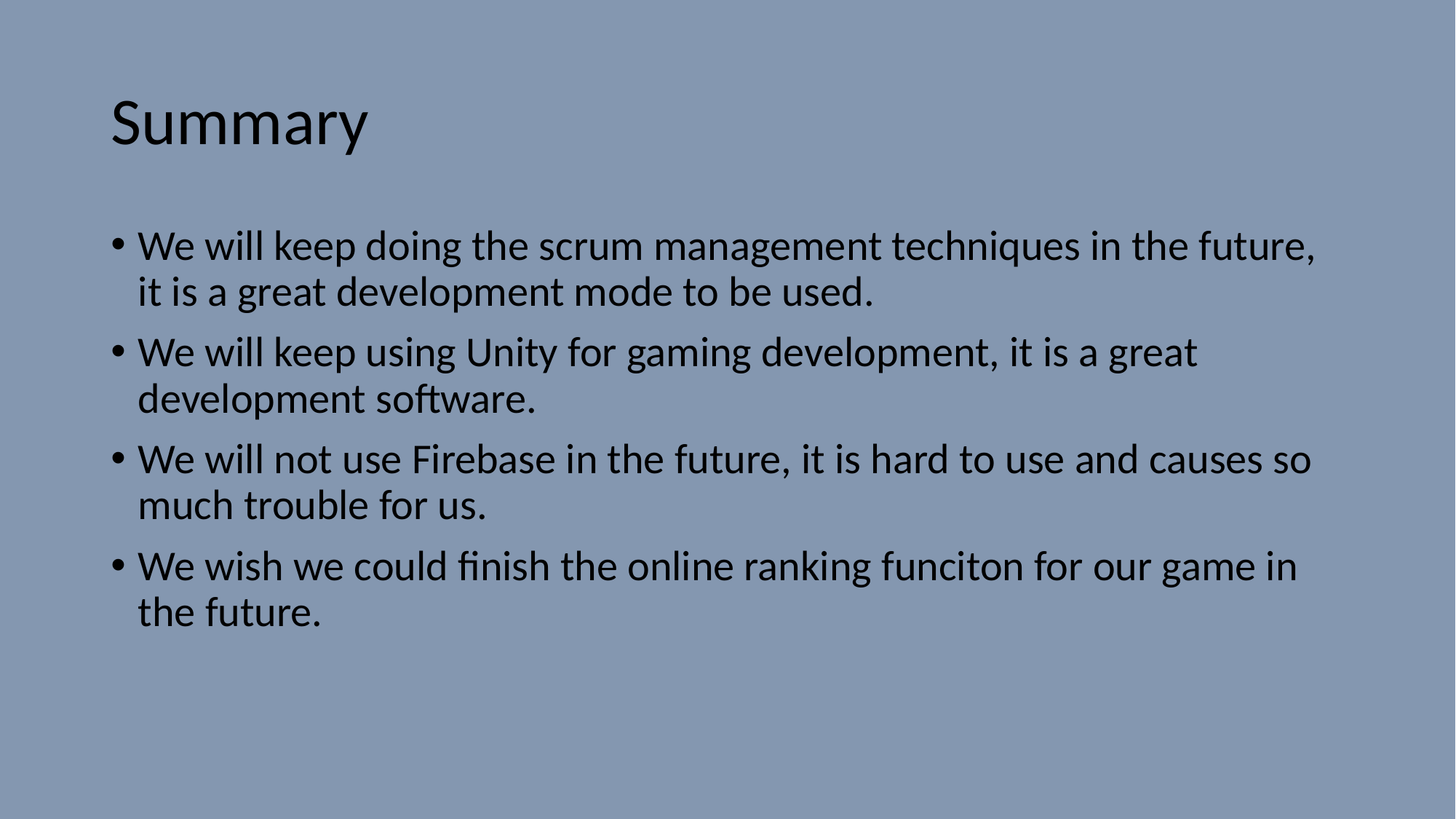

# Summary
We will keep doing the scrum management techniques in the future, it is a great development mode to be used.
We will keep using Unity for gaming development, it is a great development software.
We will not use Firebase in the future, it is hard to use and causes so much trouble for us.
We wish we could finish the online ranking funciton for our game in the future.